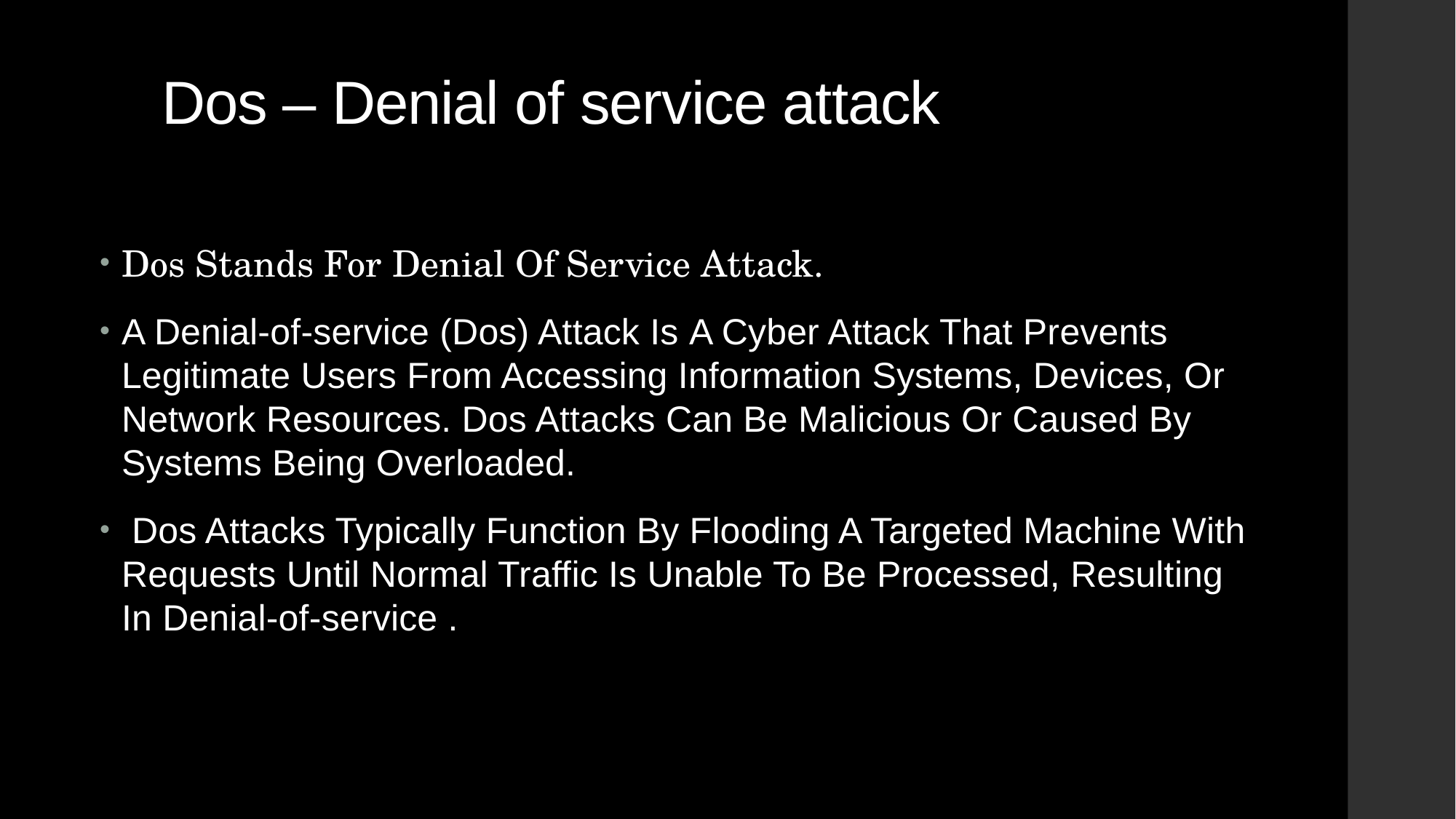

# Dos – Denial of service attack

Dos Stands For Denial Of Service Attack.
A Denial-of-service (Dos) Attack Is A Cyber Attack That Prevents Legitimate Users From Accessing Information Systems, Devices, Or Network Resources. Dos Attacks Can Be Malicious Or Caused By Systems Being Overloaded.
 Dos Attacks Typically Function By Flooding A Targeted Machine With Requests Until Normal Traffic Is Unable To Be Processed, Resulting In Denial-of-service .